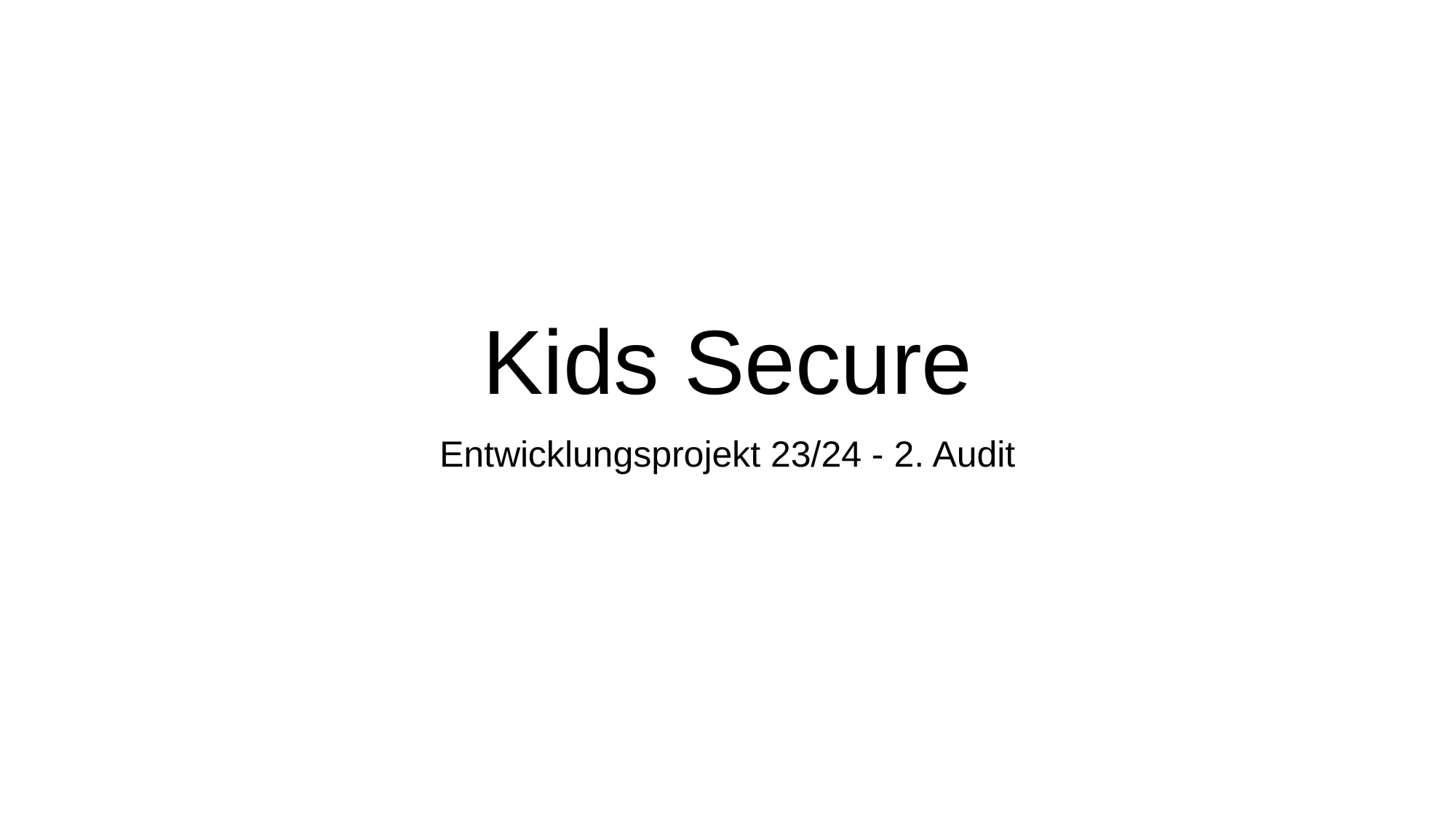

# Kids Secure
Entwicklungsprojekt 23/24 - 2. Audit